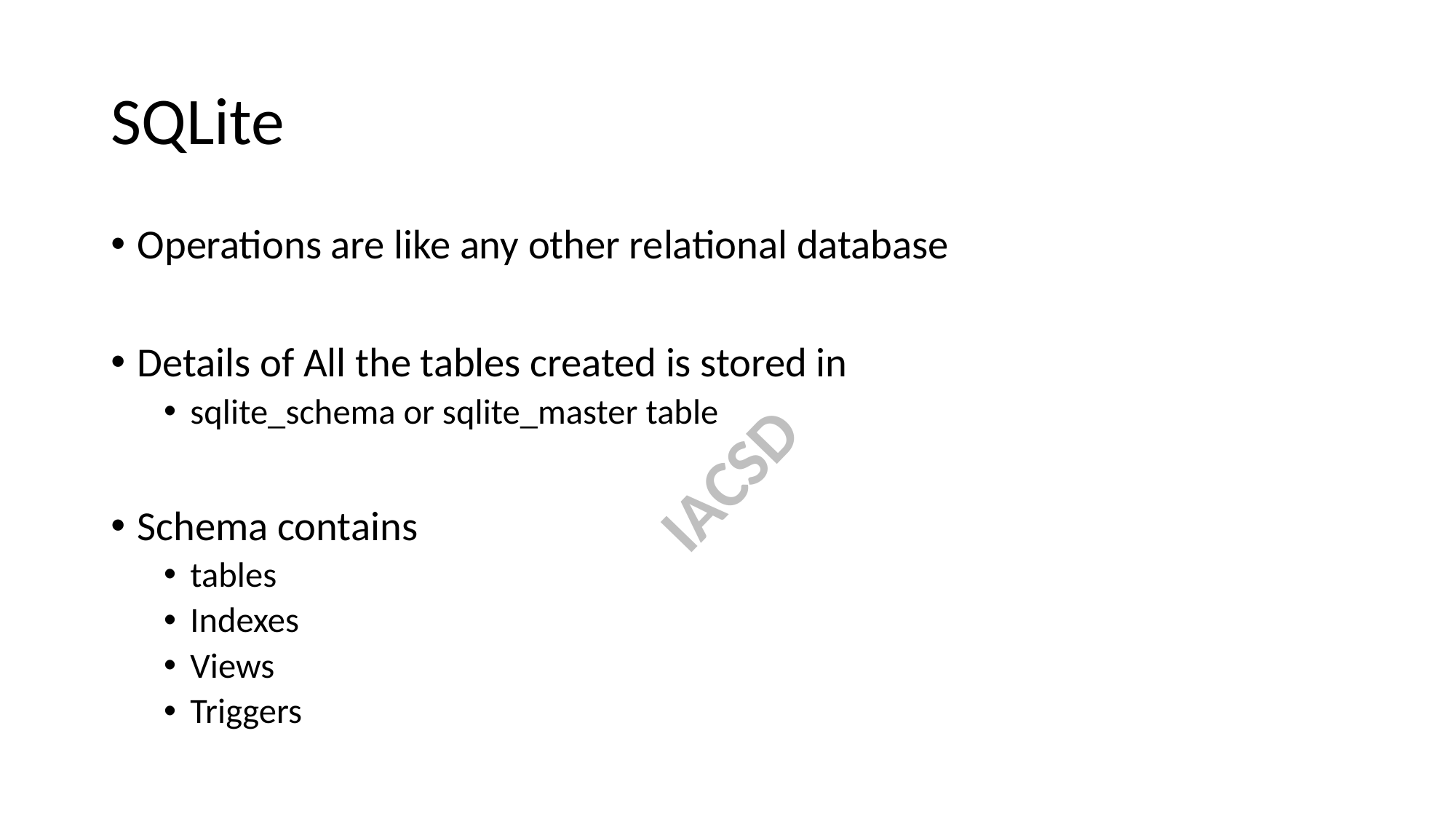

# SQLite
Operations are like any other relational database

Details of All the tables created is stored in
sqlite_schema or sqlite_master table

Schema contains
tables
Indexes
Views
Triggers